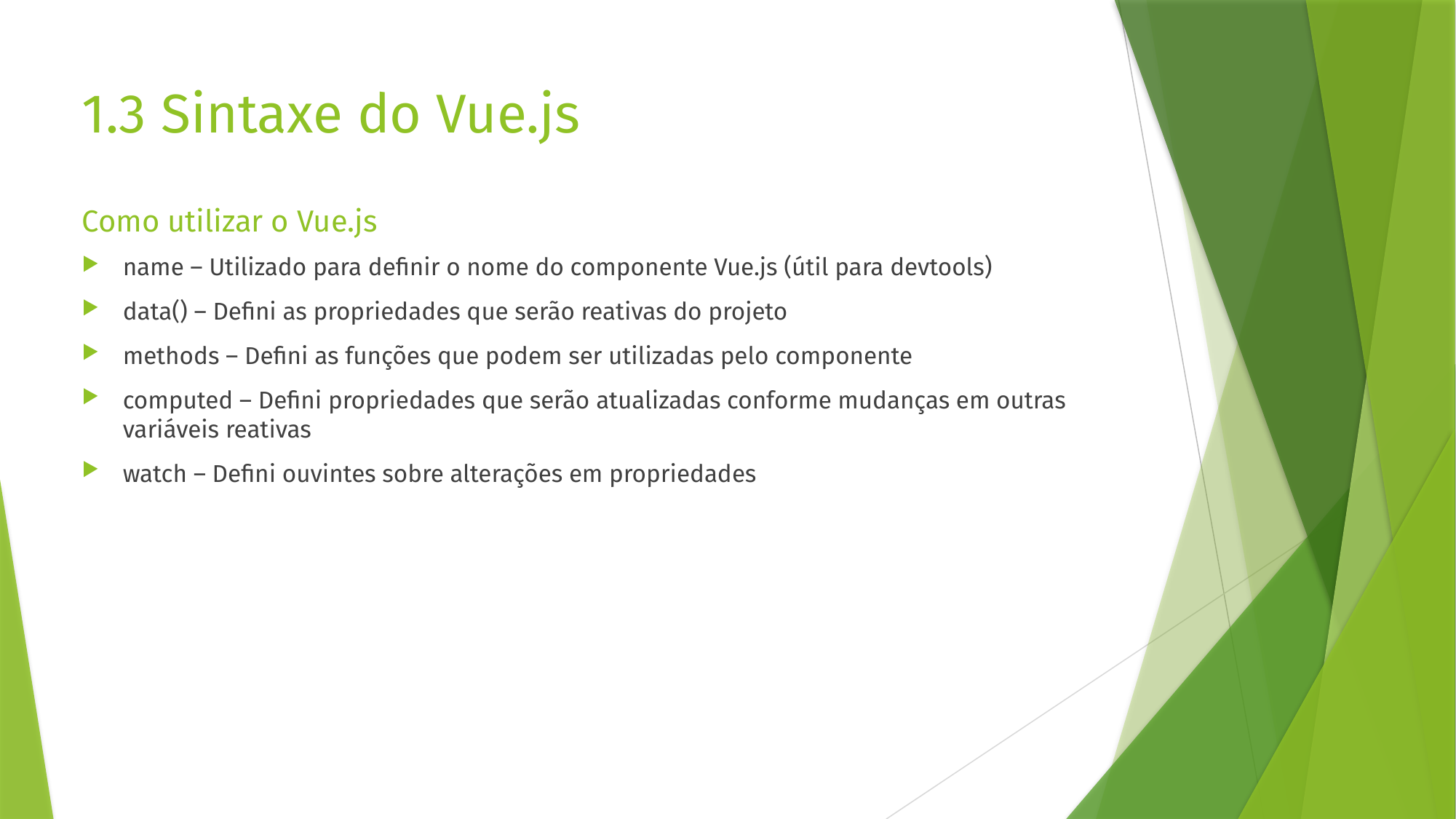

# 1.3 Sintaxe do Vue.js
Como utilizar o Vue.js
name – Utilizado para definir o nome do componente Vue.js (útil para devtools)
data() – Defini as propriedades que serão reativas do projeto
methods – Defini as funções que podem ser utilizadas pelo componente
computed – Defini propriedades que serão atualizadas conforme mudanças em outras variáveis reativas
watch – Defini ouvintes sobre alterações em propriedades